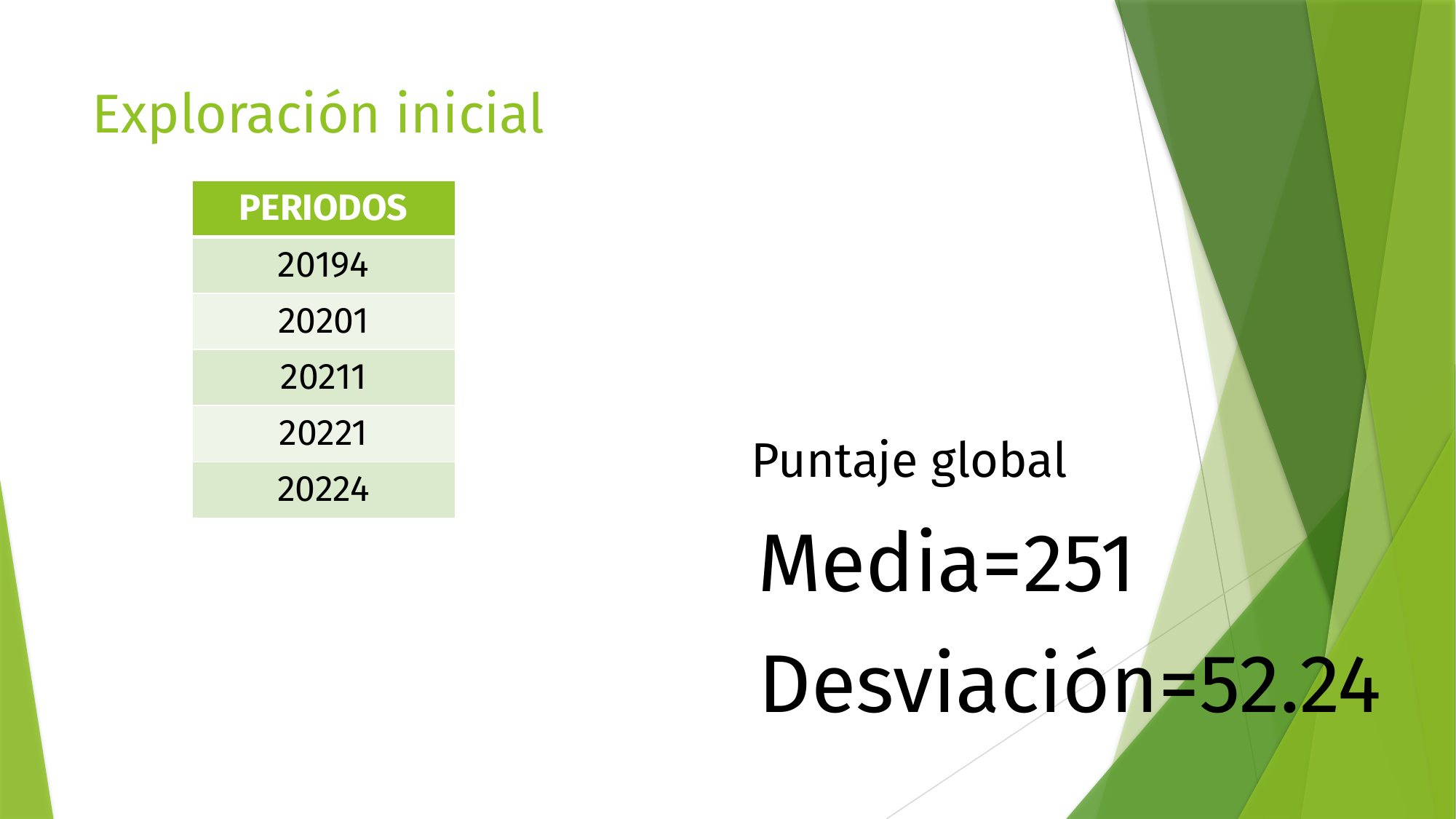

# Exploración inicial
| PERIODOS |
| --- |
| 20194 |
| 20201 |
| 20211 |
| 20221 |
| 20224 |
Puntaje global
Media=251

Desviación=52.24